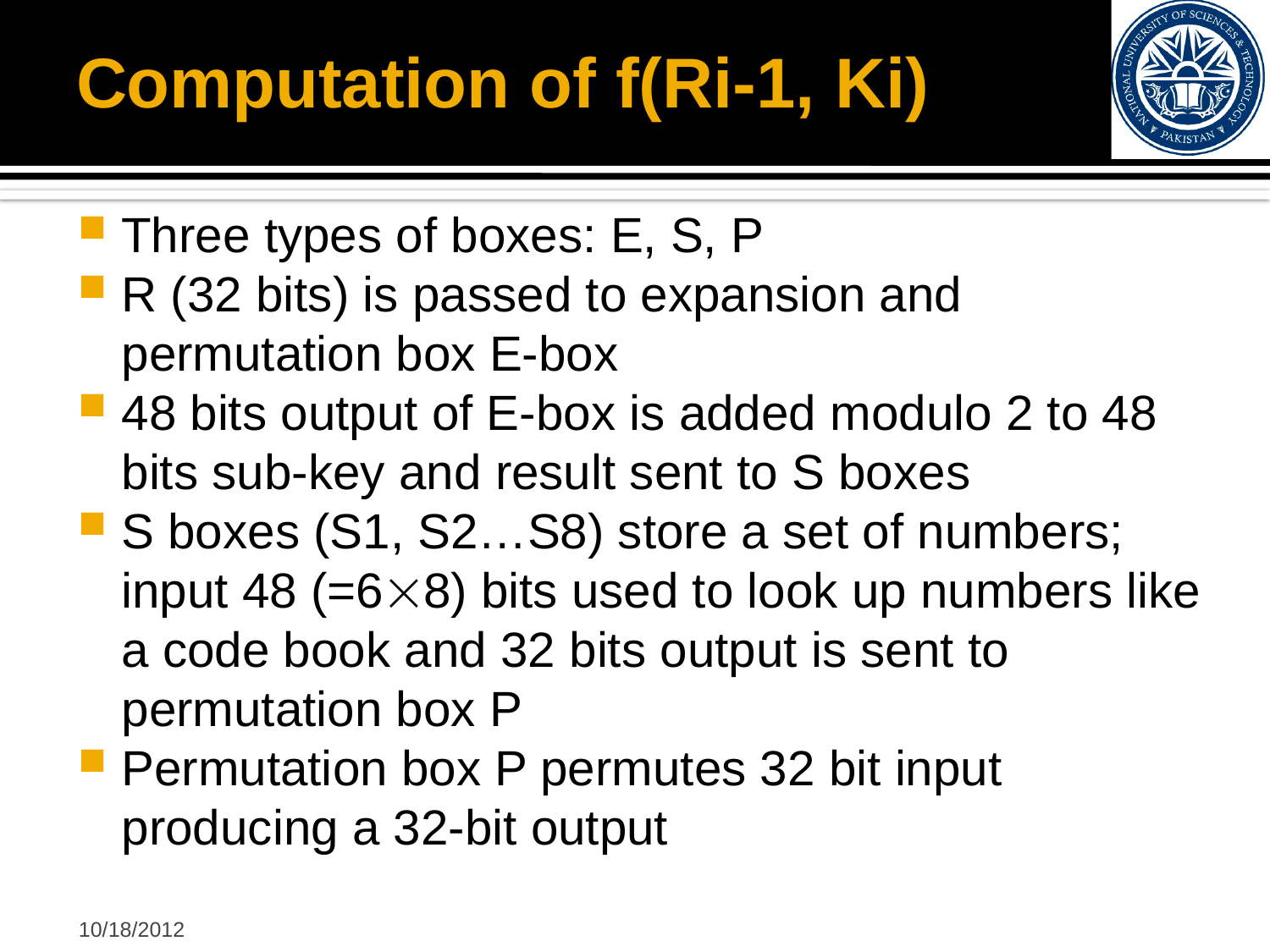

# Computation of f(Ri-1, Ki)
Three types of boxes: E, S, P
R (32 bits) is passed to expansion and permutation box E-box
48 bits output of E-box is added modulo 2 to 48 bits sub-key and result sent to S boxes
S boxes (S1, S2…S8) store a set of numbers; input 48 (=6×8) bits used to look up numbers like a code book and 32 bits output is sent to permutation box P
Permutation box P permutes 32 bit input producing a 32-bit output
10/18/2012